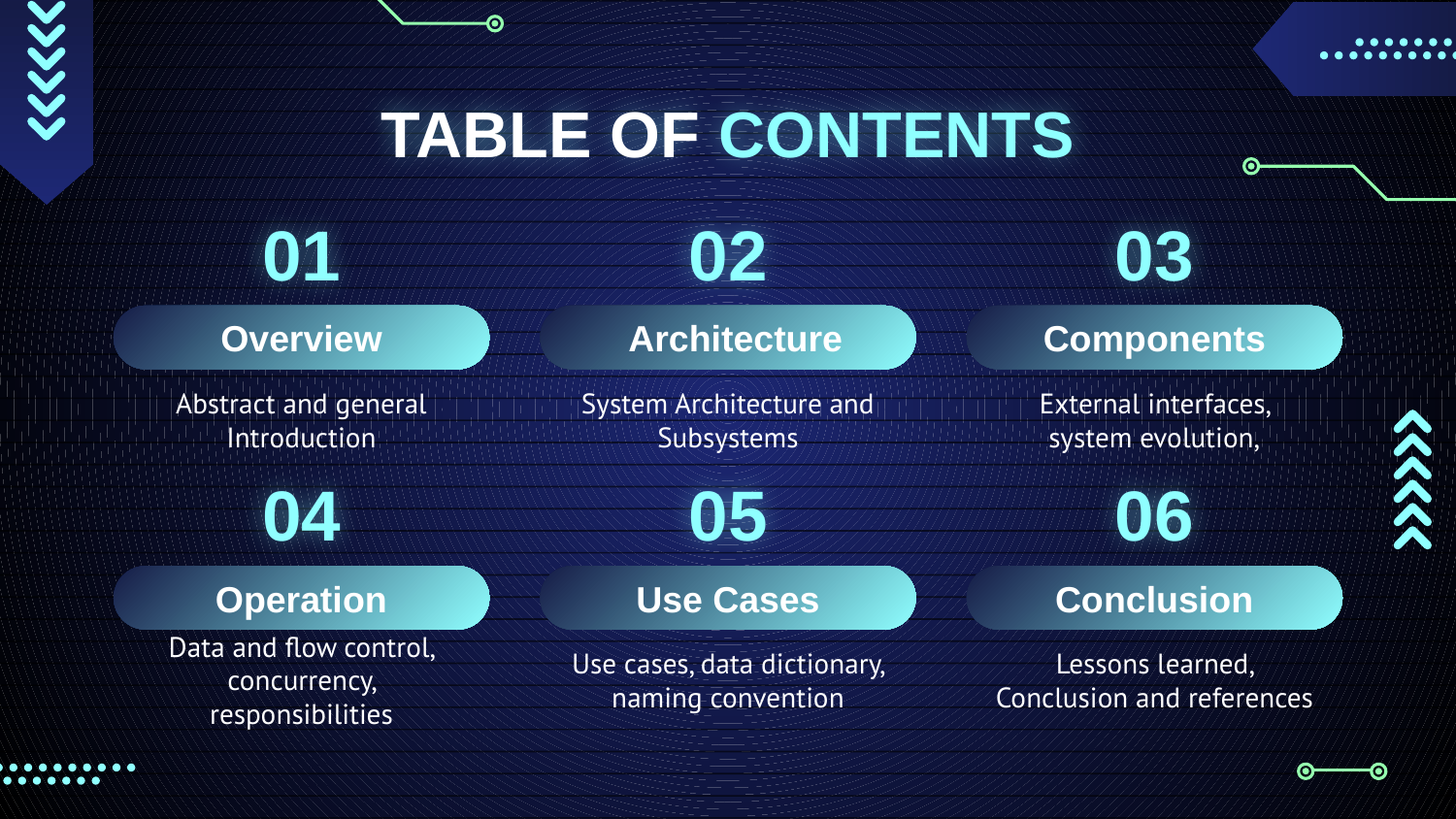

# TABLE OF CONTENTS

01
02
03

Overview
      Architecture
Components
Abstract and general Introduction
System Architecture and Subsystems
External interfaces, system evolution,
04
05
06

Operation
Use Cases
Conclusion
Data and flow control, concurrency, responsibilities
Use cases, data dictionary, naming convention
Lessons learned, Conclusion and references